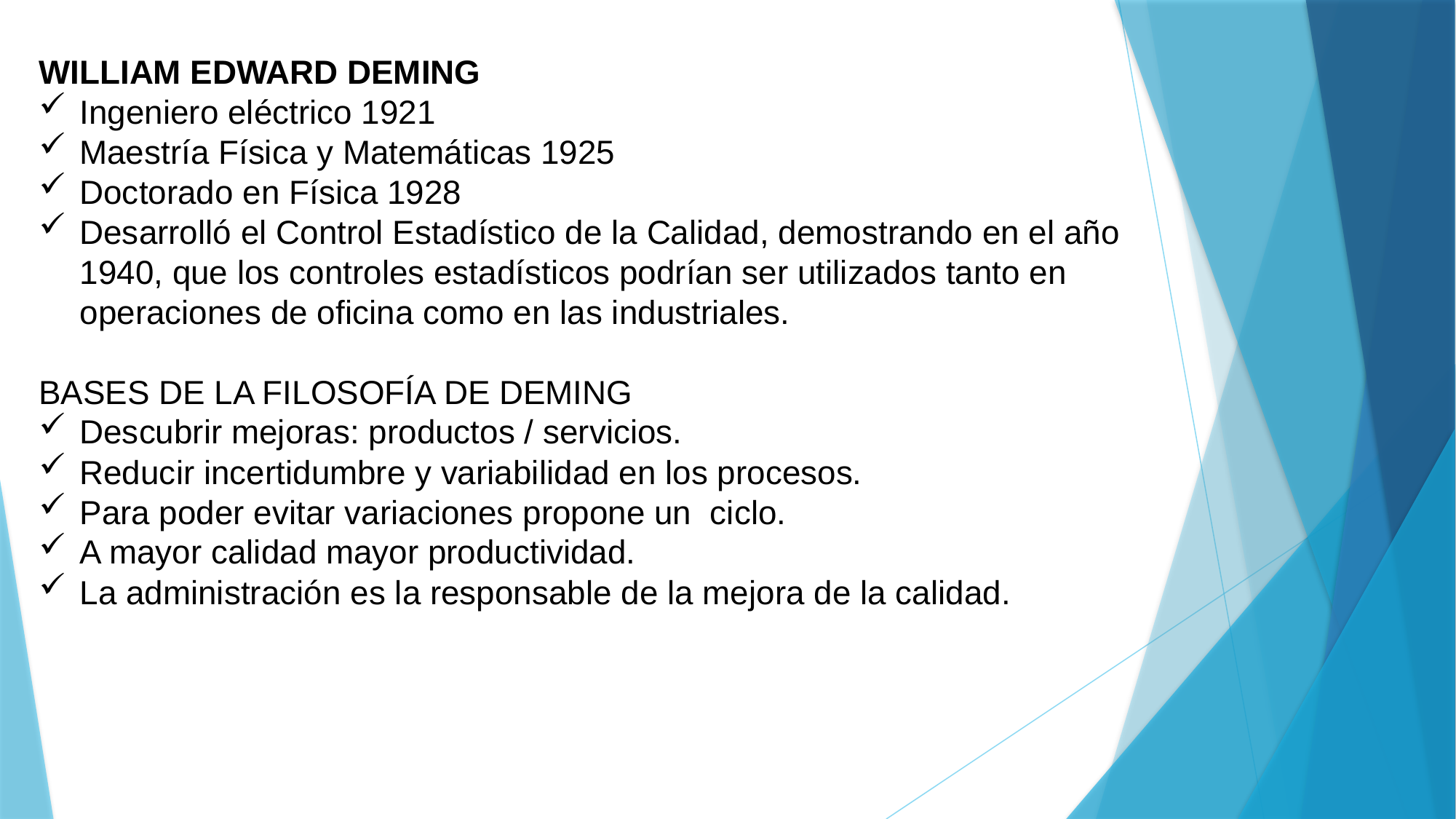

WILLIAM EDWARD DEMING
Ingeniero eléctrico 1921
Maestría Física y Matemáticas 1925
Doctorado en Física 1928
Desarrolló el Control Estadístico de la Calidad, demostrando en el año 1940, que los controles estadísticos podrían ser utilizados tanto en operaciones de oficina como en las industriales.

BASES DE LA FILOSOFÍA DE DEMING
Descubrir mejoras: productos / servicios.
Reducir incertidumbre y variabilidad en los procesos.
Para poder evitar variaciones propone un  ciclo.
A mayor calidad mayor productividad.
La administración es la responsable de la mejora de la calidad.